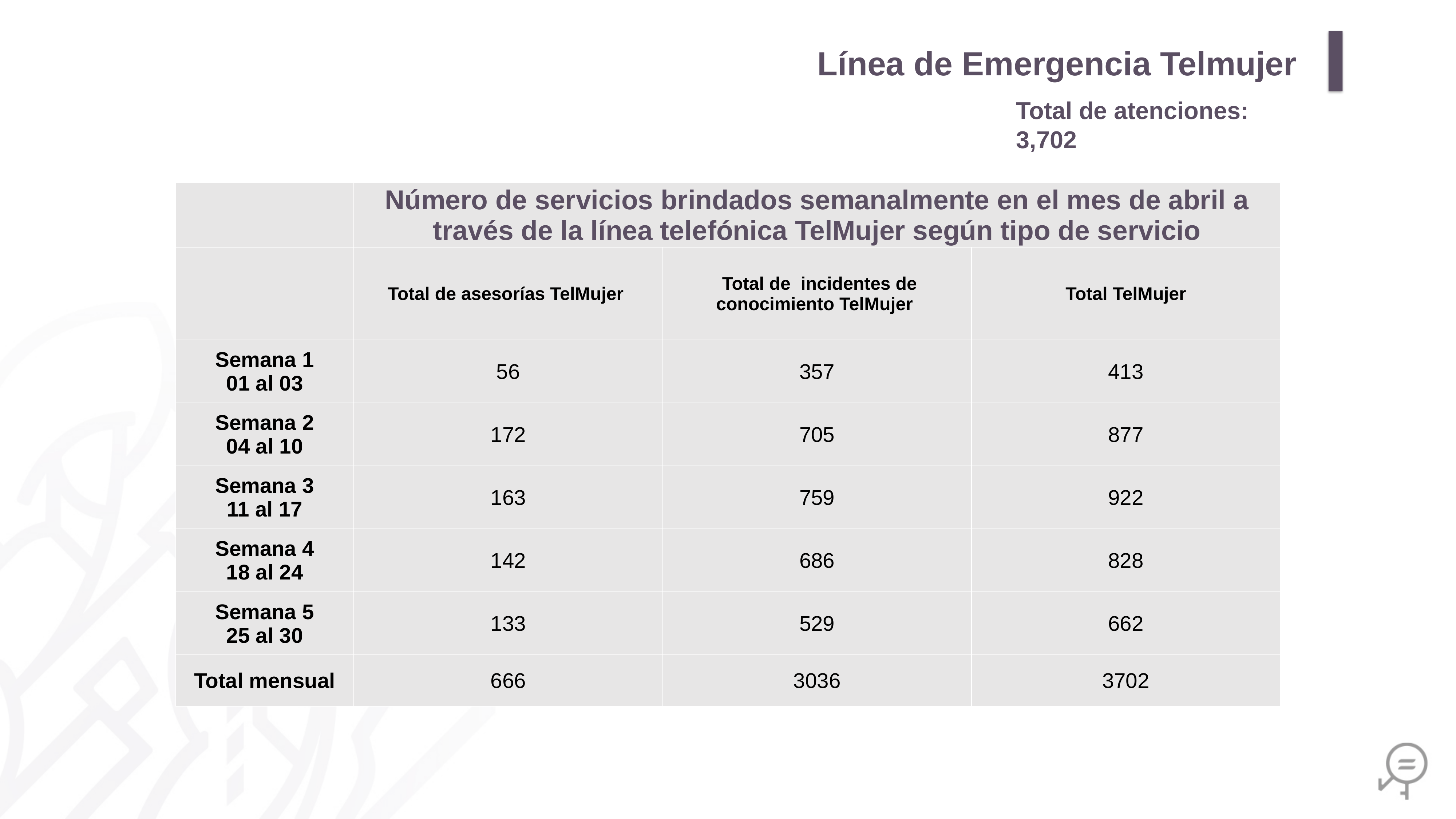

Línea de Emergencia Telmujer
Total de atenciones: 3,702
|  | Número de servicios brindados semanalmente en el mes de abril a través de la línea telefónica TelMujer según tipo de servicio |  |  |
| --- | --- | --- | --- |
|  | Total de asesorías TelMujer | Total de incidentes de conocimiento TelMujer | Total TelMujer |
| Semana 1 01 al 03 | 56 | 357 | 413 |
| Semana 2 04 al 10 | 172 | 705 | 877 |
| Semana 3 11 al 17 | 163 | 759 | 922 |
| Semana 4 18 al 24 | 142 | 686 | 828 |
| Semana 5 25 al 30 | 133 | 529 | 662 |
| Total mensual | 666 | 3036 | 3702 |